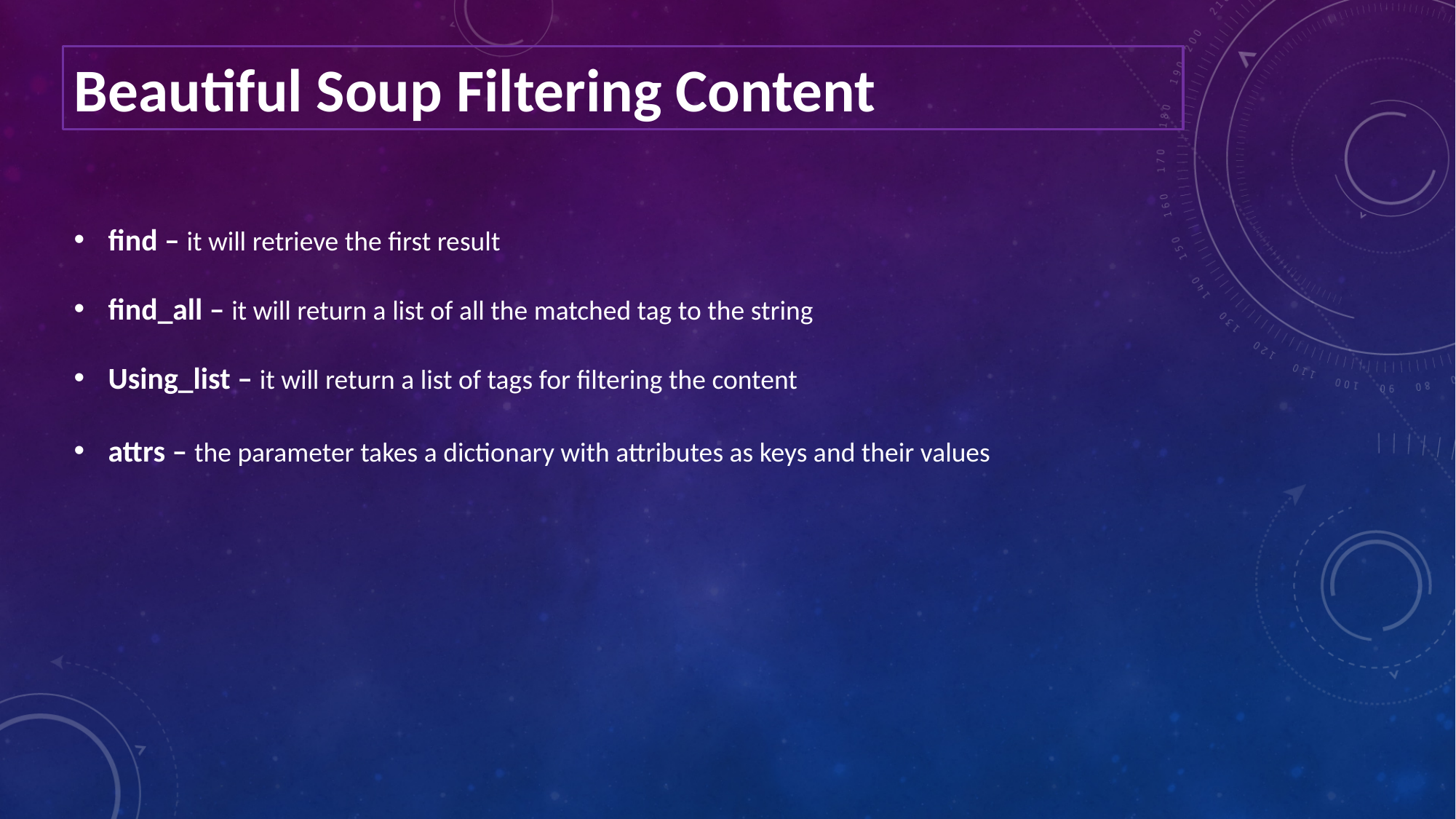

Beautiful Soup Filtering Content
find – it will retrieve the first result

find_all – it will return a list of all the matched tag to the string

Using_list – it will return a list of tags for filtering the content

attrs – the parameter takes a dictionary with attributes as keys and their values